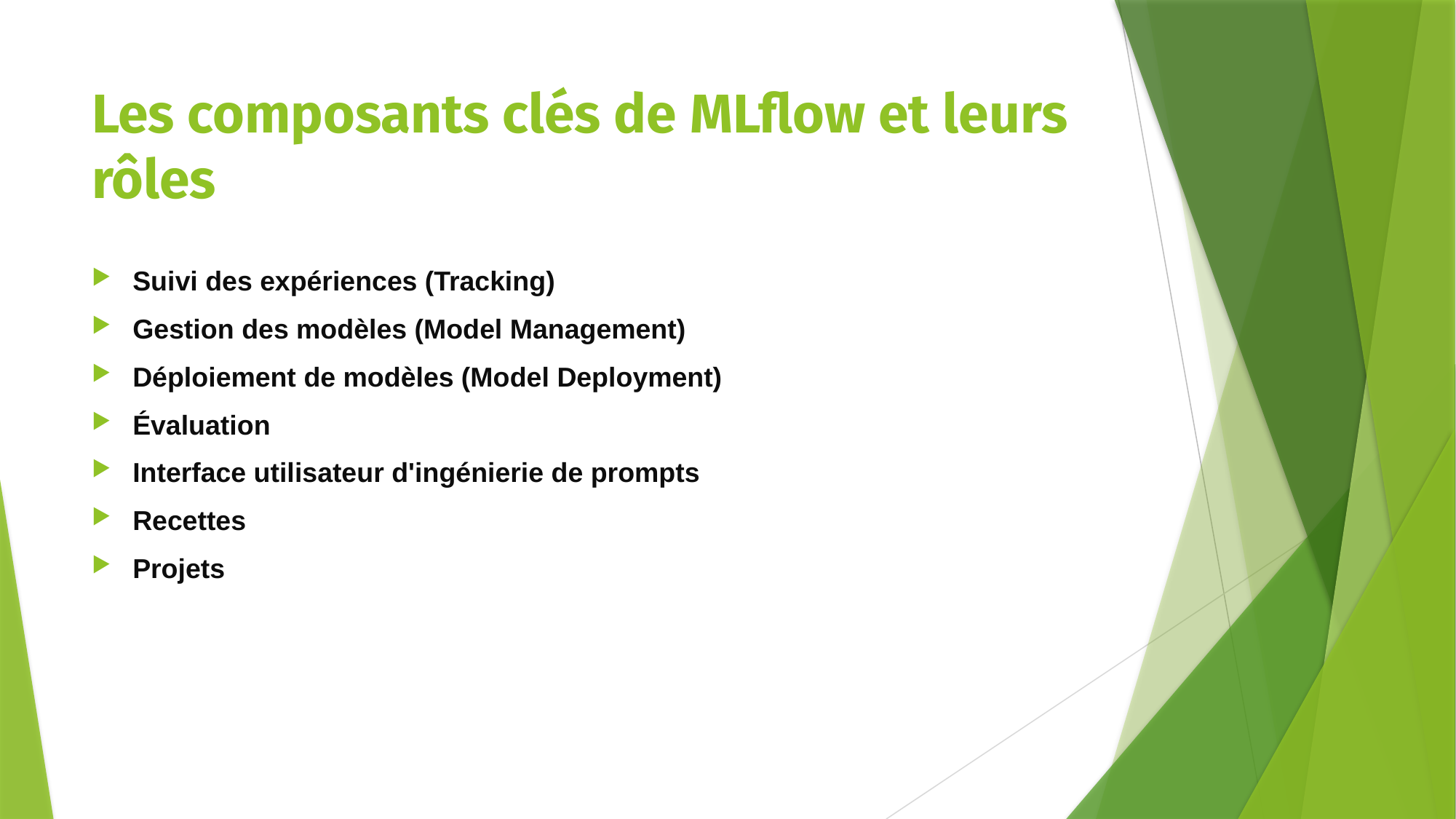

# Les composants clés de MLflow et leurs rôles
Suivi des expériences (Tracking)
Gestion des modèles (Model Management)
Déploiement de modèles (Model Deployment)
Évaluation
Interface utilisateur d'ingénierie de prompts
Recettes
Projets